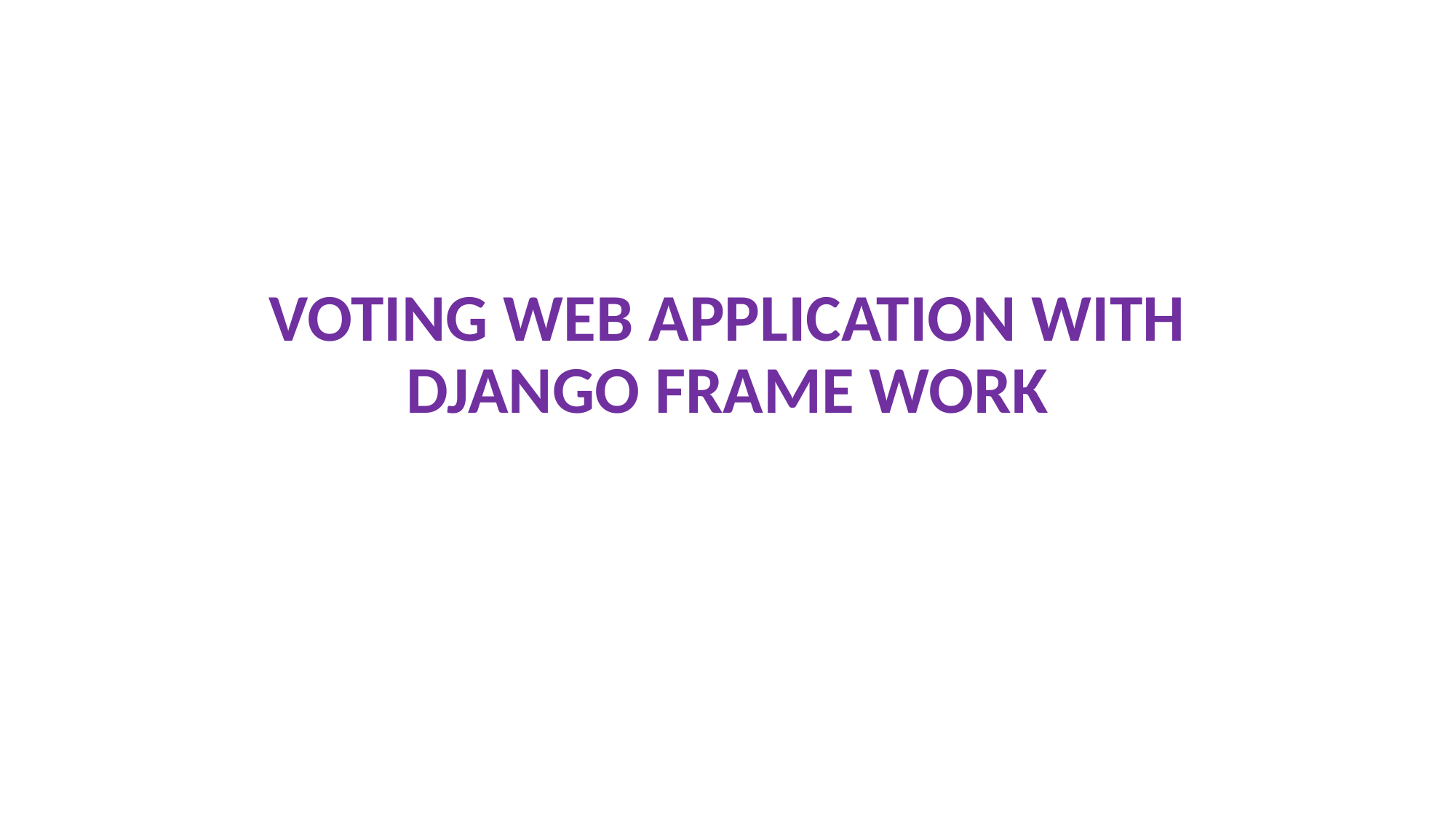

#
VOTING WEB APPLICATION WITH DJANGO FRAME WORK